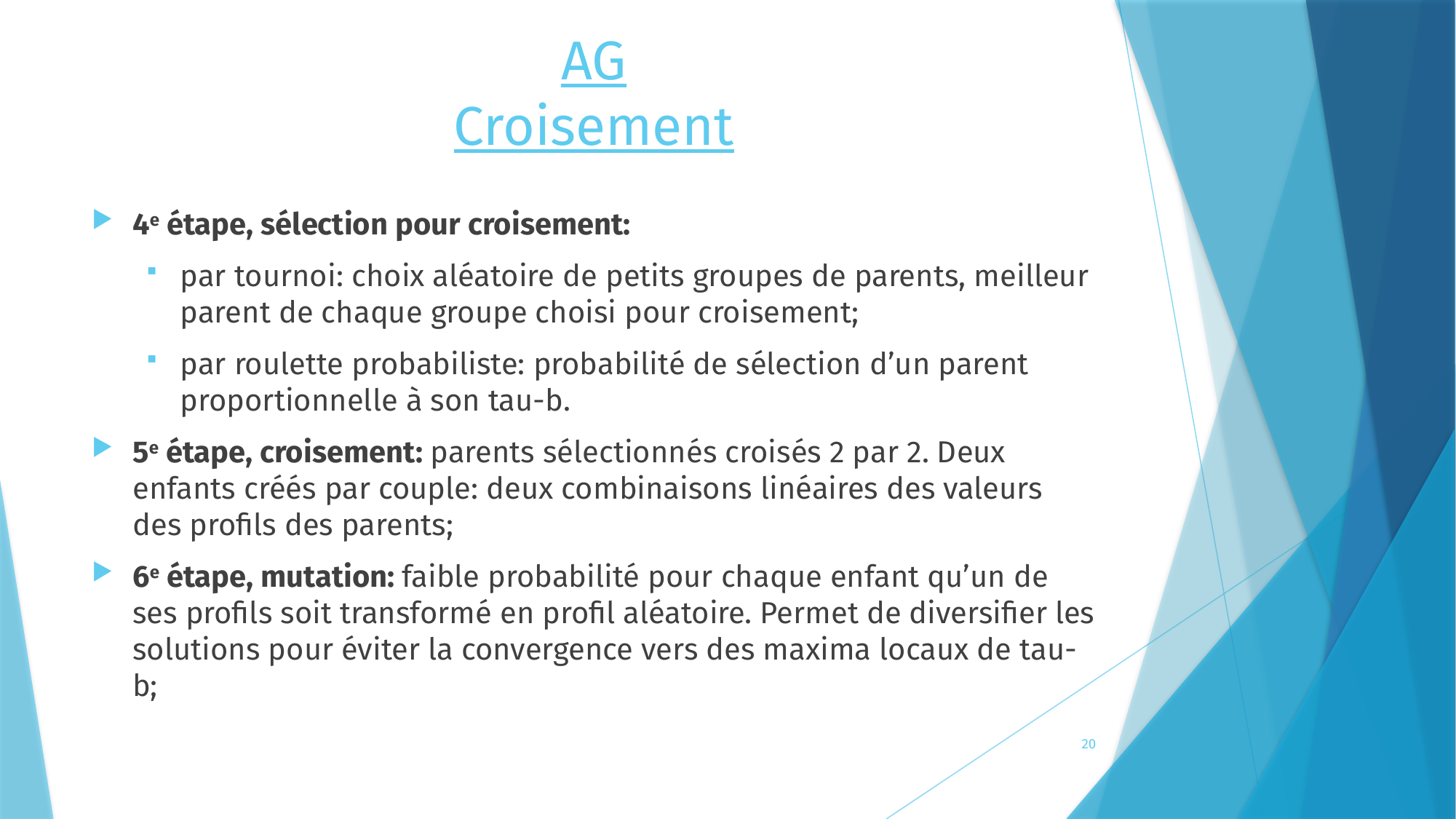

# AG Croisement
4e étape, sélection pour croisement:
par tournoi: choix aléatoire de petits groupes de parents, meilleur parent de chaque groupe choisi pour croisement;
par roulette probabiliste: probabilité de sélection d’un parent proportionnelle à son tau-b.
5e étape, croisement: parents sélectionnés croisés 2 par 2. Deux enfants créés par couple: deux combinaisons linéaires des valeurs des profils des parents;
6e étape, mutation: faible probabilité pour chaque enfant qu’un de ses profils soit transformé en profil aléatoire. Permet de diversifier les solutions pour éviter la convergence vers des maxima locaux de tau-b;
20